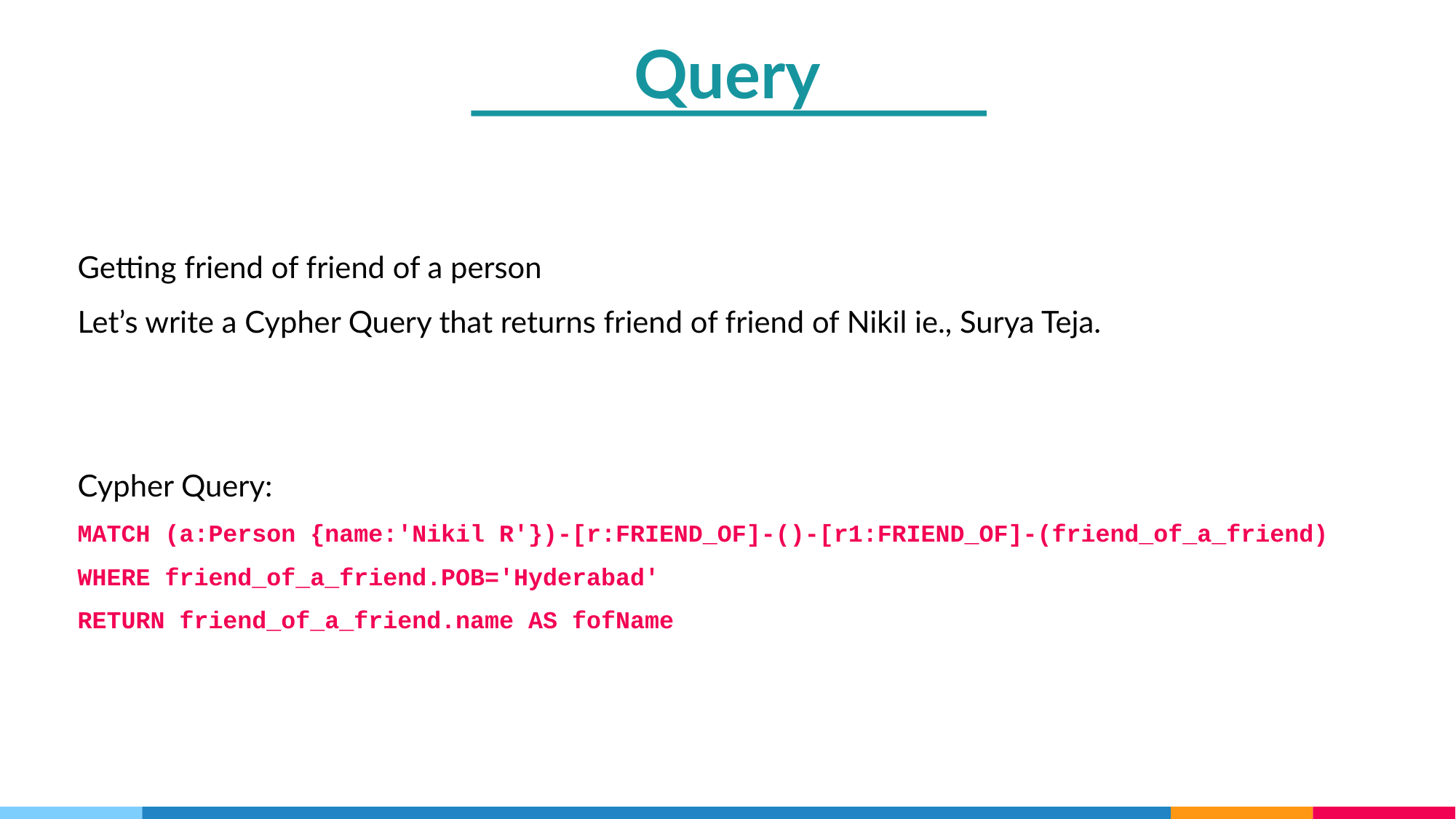

Query

Getting friend of friend of a person
Let’s write a Cypher Query that returns friend of friend of Nikil ie., Surya Teja.

Cypher Query:
MATCH (a:Person {name:'Nikil R'})-[r:FRIEND_OF]-()-[r1:FRIEND_OF]-(friend_of_a_friend) WHERE friend_of_a_friend.POB='Hyderabad'
RETURN friend_of_a_friend.name AS fofName